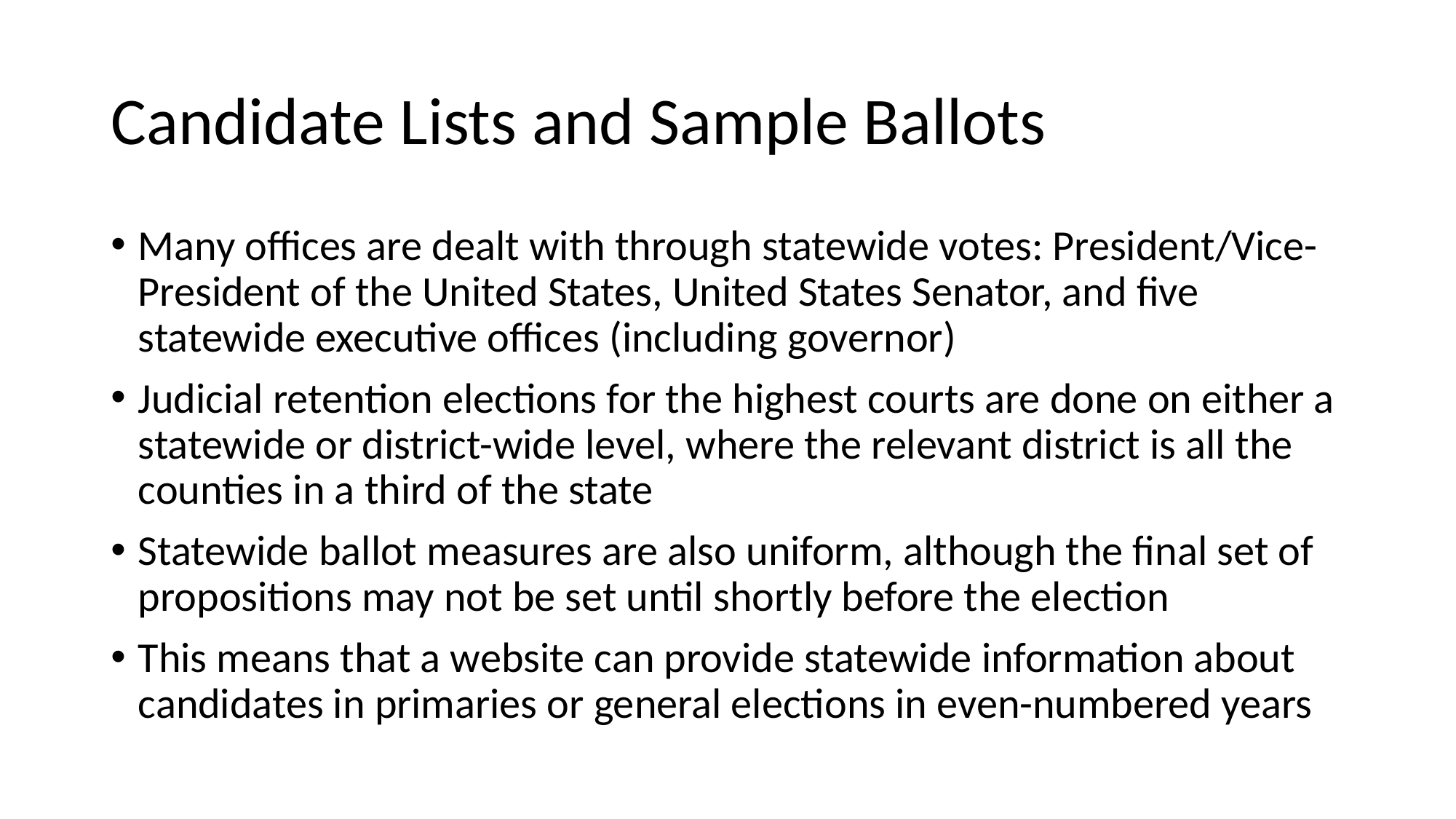

# Candidate Lists and Sample Ballots
Many offices are dealt with through statewide votes: President/Vice-President of the United States, United States Senator, and five statewide executive offices (including governor)
Judicial retention elections for the highest courts are done on either a statewide or district-wide level, where the relevant district is all the counties in a third of the state
Statewide ballot measures are also uniform, although the final set of propositions may not be set until shortly before the election
This means that a website can provide statewide information about candidates in primaries or general elections in even-numbered years